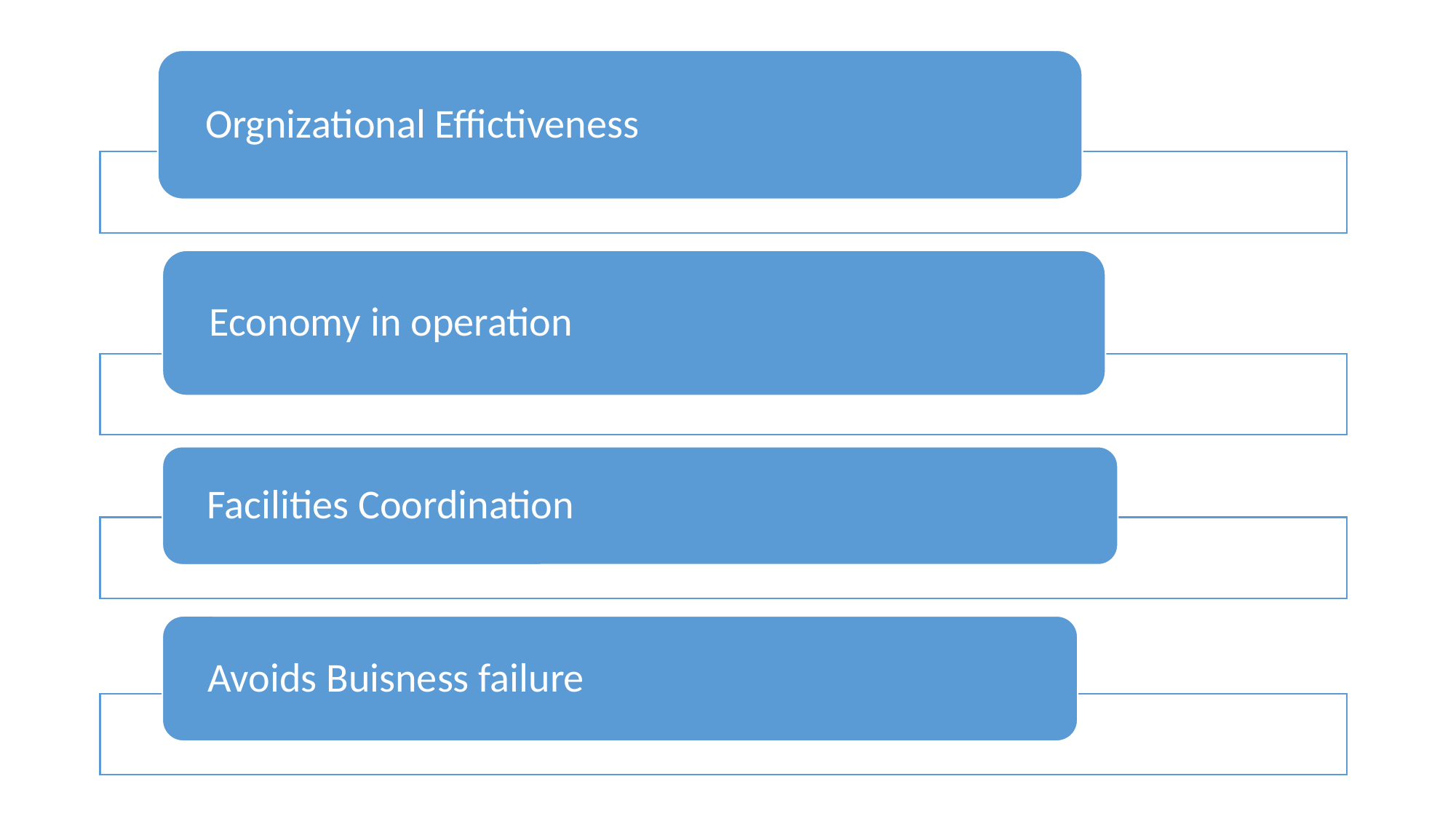

Orgnizational Effictiveness
Economy in operation
Facilities Coordination
Avoids Buisness failure